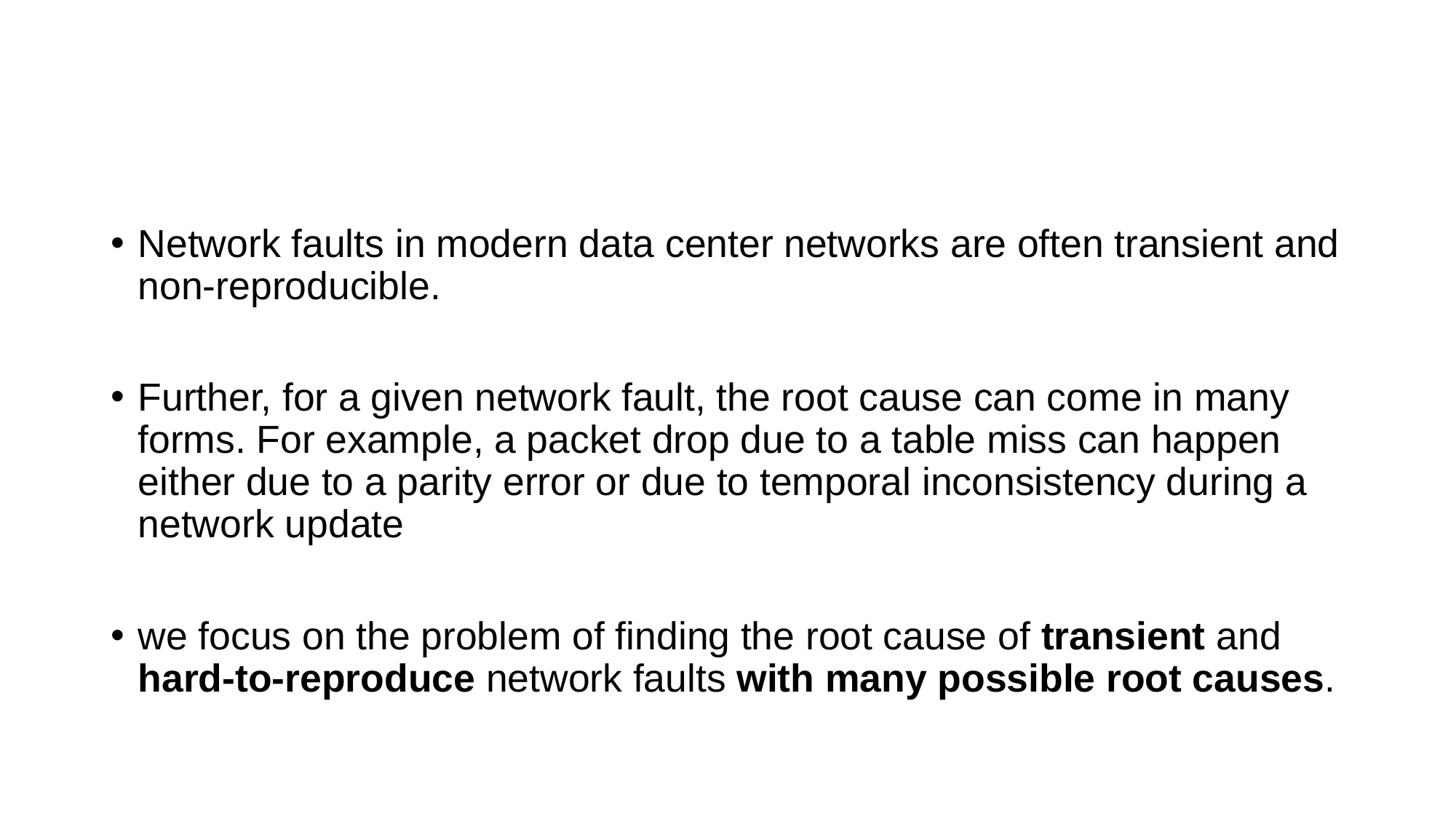

#
Network faults in modern data center networks are often transient and non-reproducible.

Further, for a given network fault, the root cause can come in many forms. For example, a packet drop due to a table miss can happen either due to a parity error or due to temporal inconsistency during a network update

we focus on the problem of finding the root cause of transient and hard-to-reproduce network faults with many possible root causes.